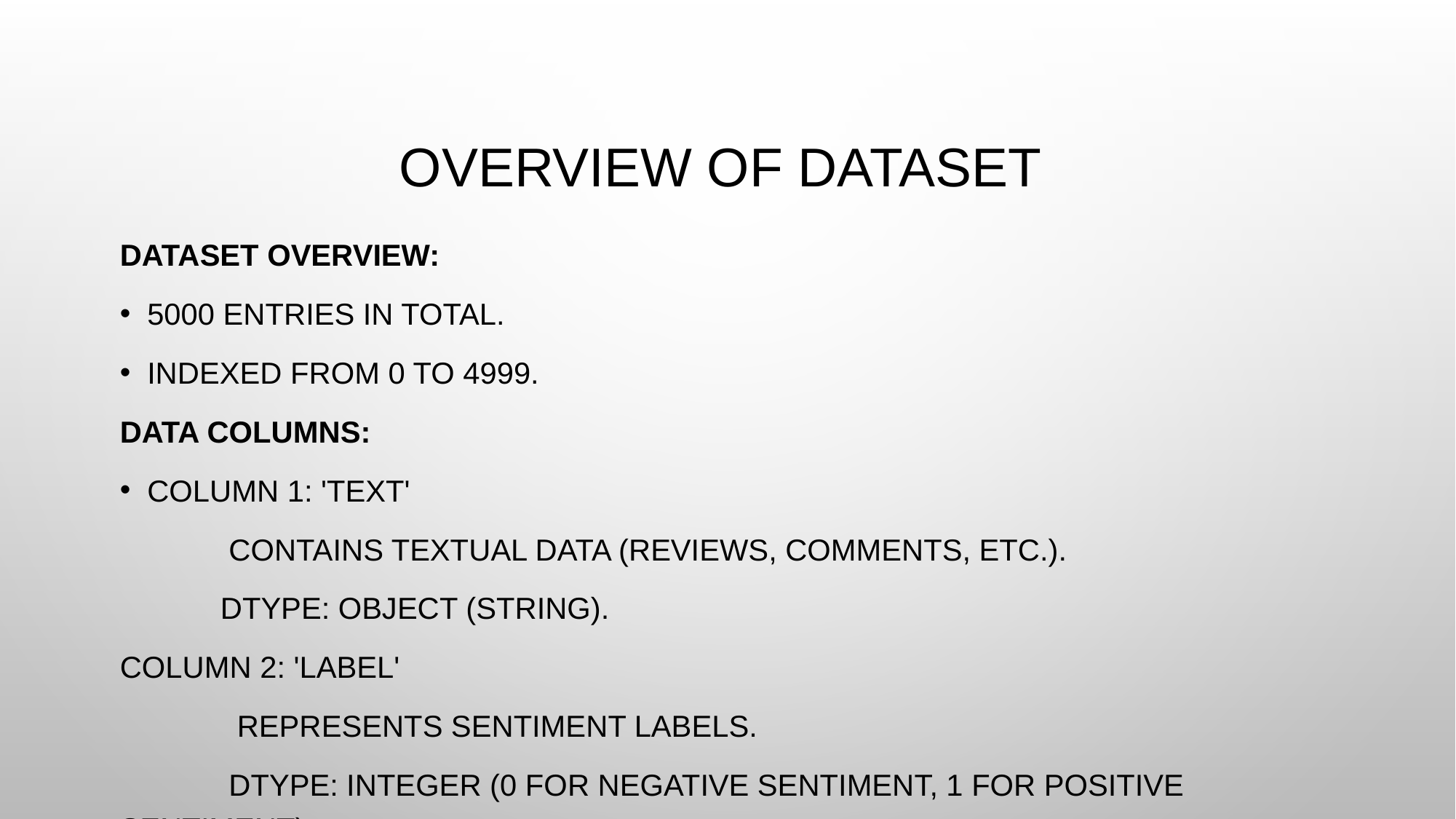

# Overview of Dataset
Dataset Overview:
5000 entries in total.
Indexed from 0 to 4999.
Data Columns:
Column 1: 'text'
             Contains textual data (reviews, comments, etc.).
            Dtype: Object (string).
Column 2: 'label'
              Represents sentiment labels.
             Dtype: Integer (0 for negative sentiment, 1 for positive sentiment).